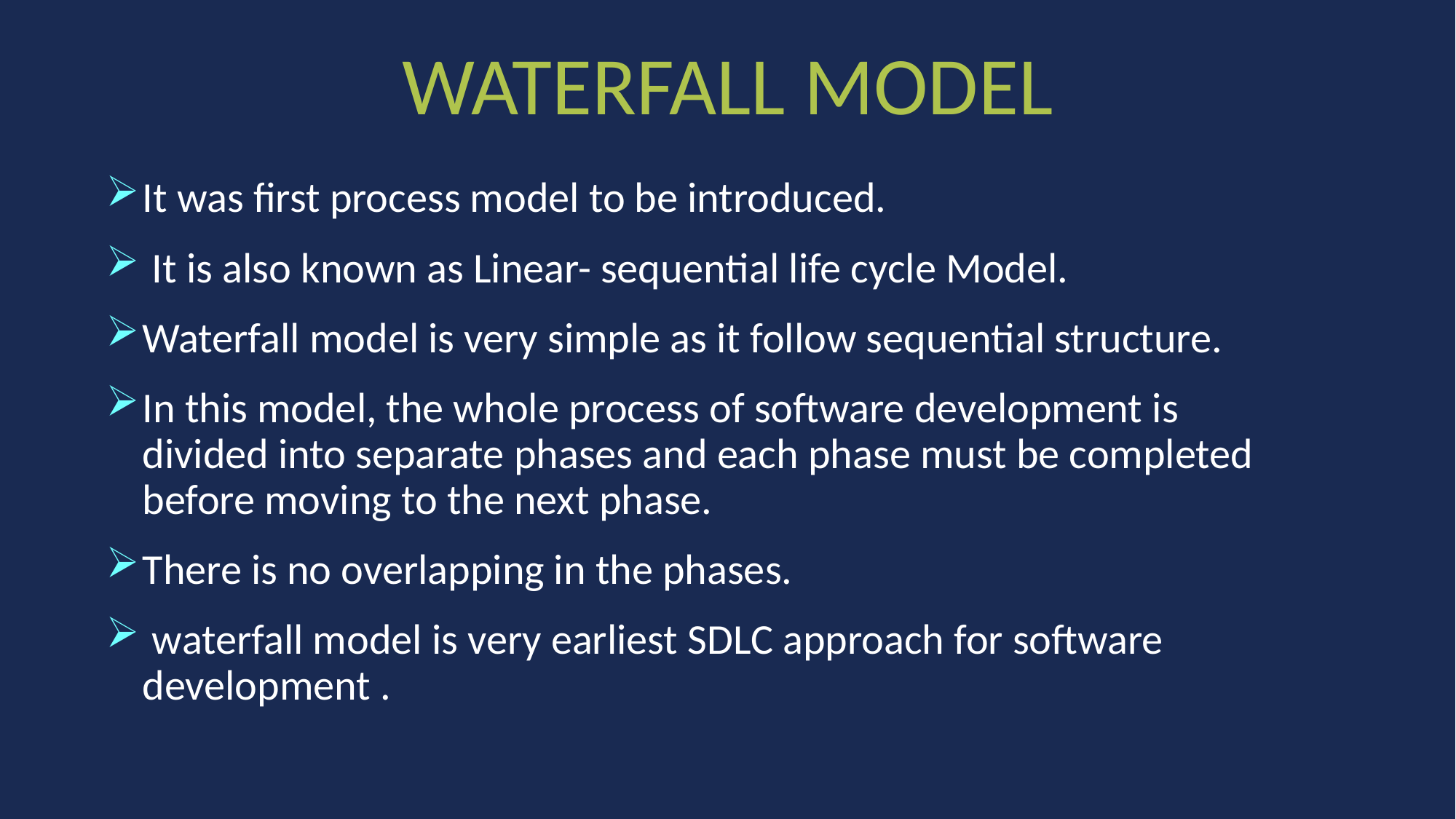

# WATERFALL MODEL
It was first process model to be introduced.
 It is also known as Linear- sequential life cycle Model.
Waterfall model is very simple as it follow sequential structure.
In this model, the whole process of software development is divided into separate phases and each phase must be completed before moving to the next phase.
There is no overlapping in the phases.
 waterfall model is very earliest SDLC approach for software development .